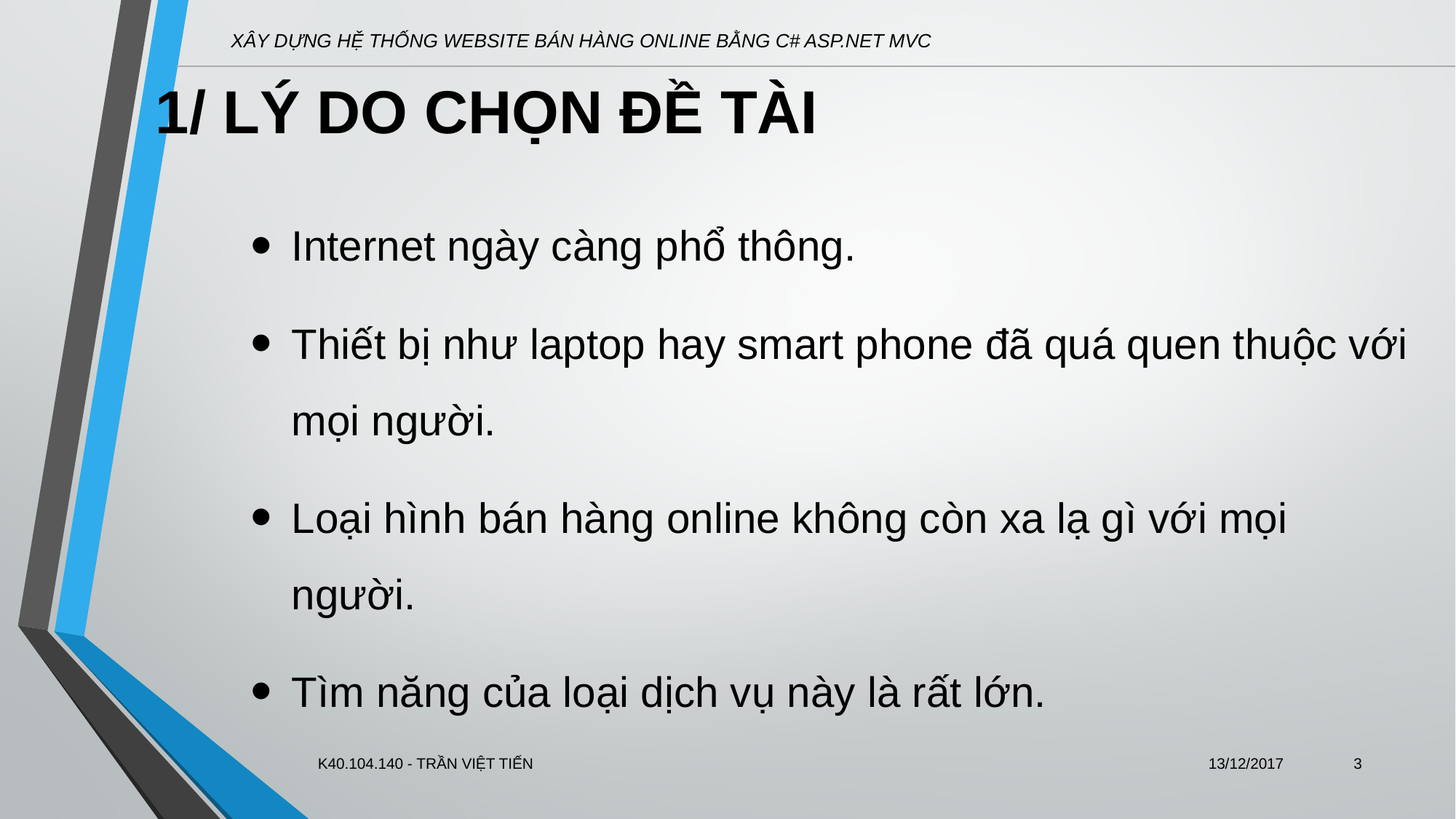

1/ LÝ DO CHỌN ĐỀ TÀI
Internet ngày càng phổ thông.
Thiết bị như laptop hay smart phone đã quá quen thuộc với mọi người.
Loại hình bán hàng online không còn xa lạ gì với mọi người.
Tìm năng của loại dịch vụ này là rất lớn.
13/12/2017
3
K40.104.140 - TRẦN VIỆT TIẾN